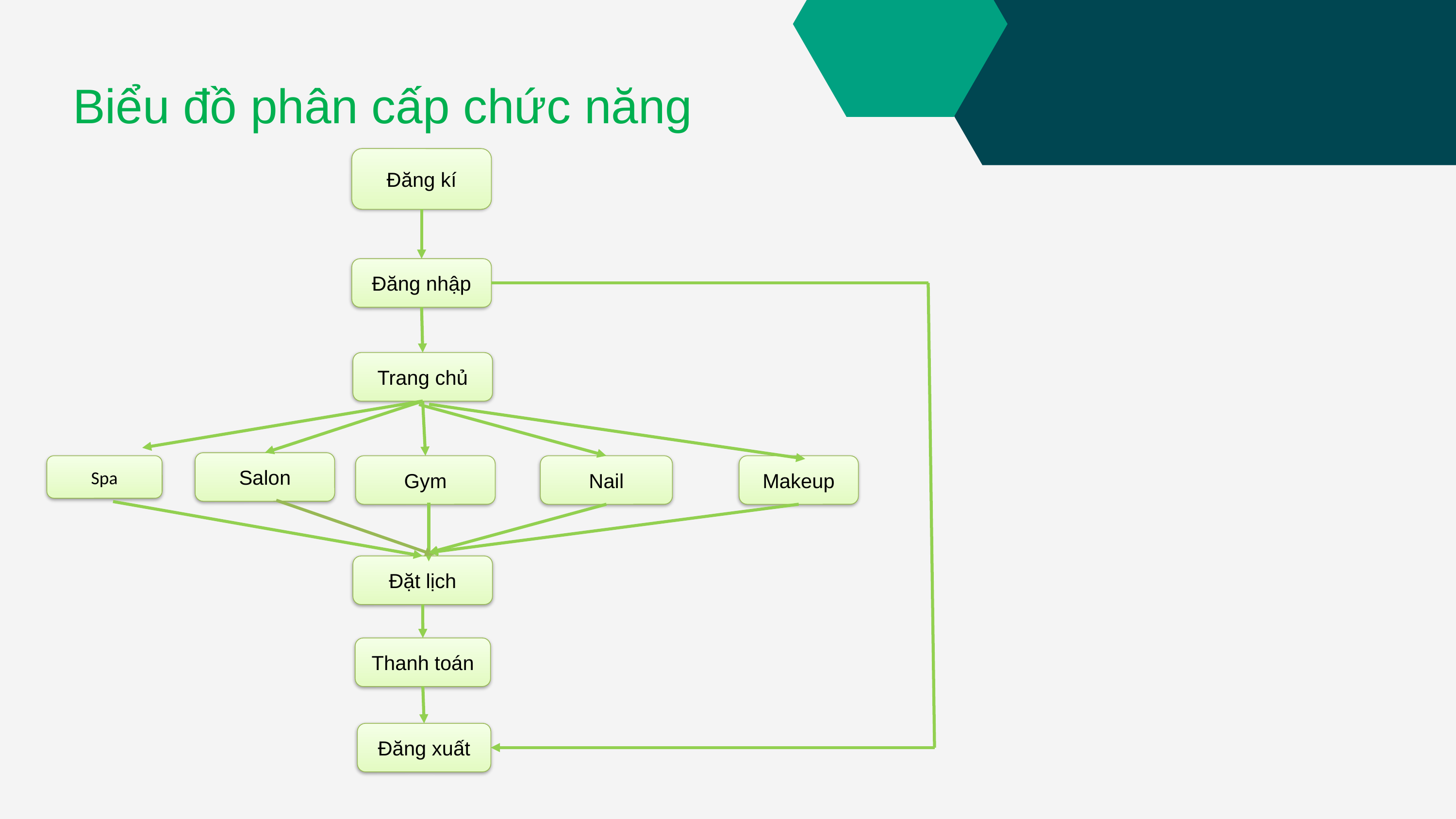

Biểu đồ phân cấp chức năng
Đăng kí
Đăng nhập
Trang chủ
Salon
Spa
Gym
Nail
Makeup
Đặt lịch
Thanh toán
Đăng xuất